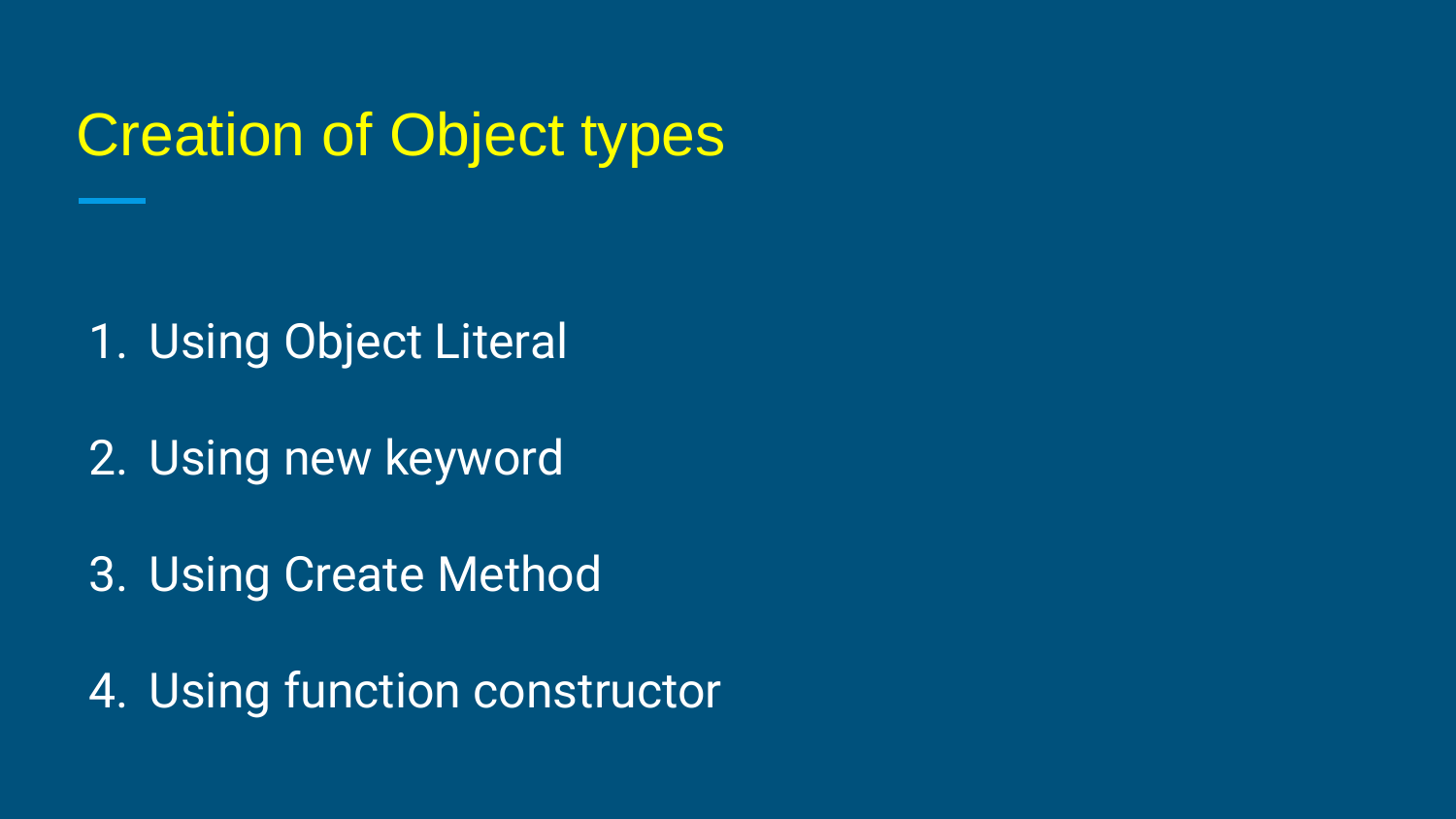

# Creation of Object types
Using Object Literal
Using new keyword
Using Create Method
Using function constructor